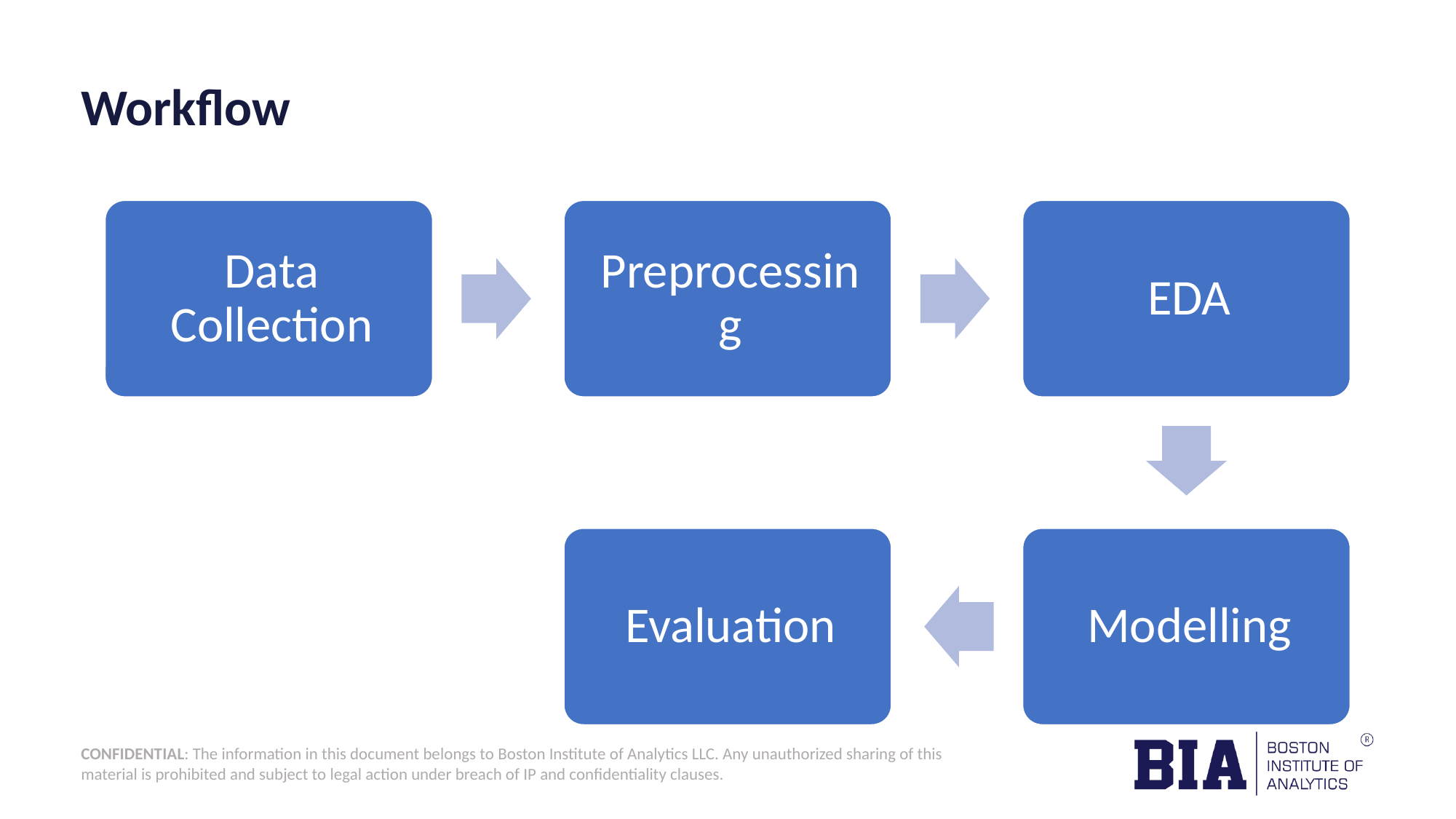

# Workflow
Data Collection

Preprocessing

EDA

Modelling

Evaluation